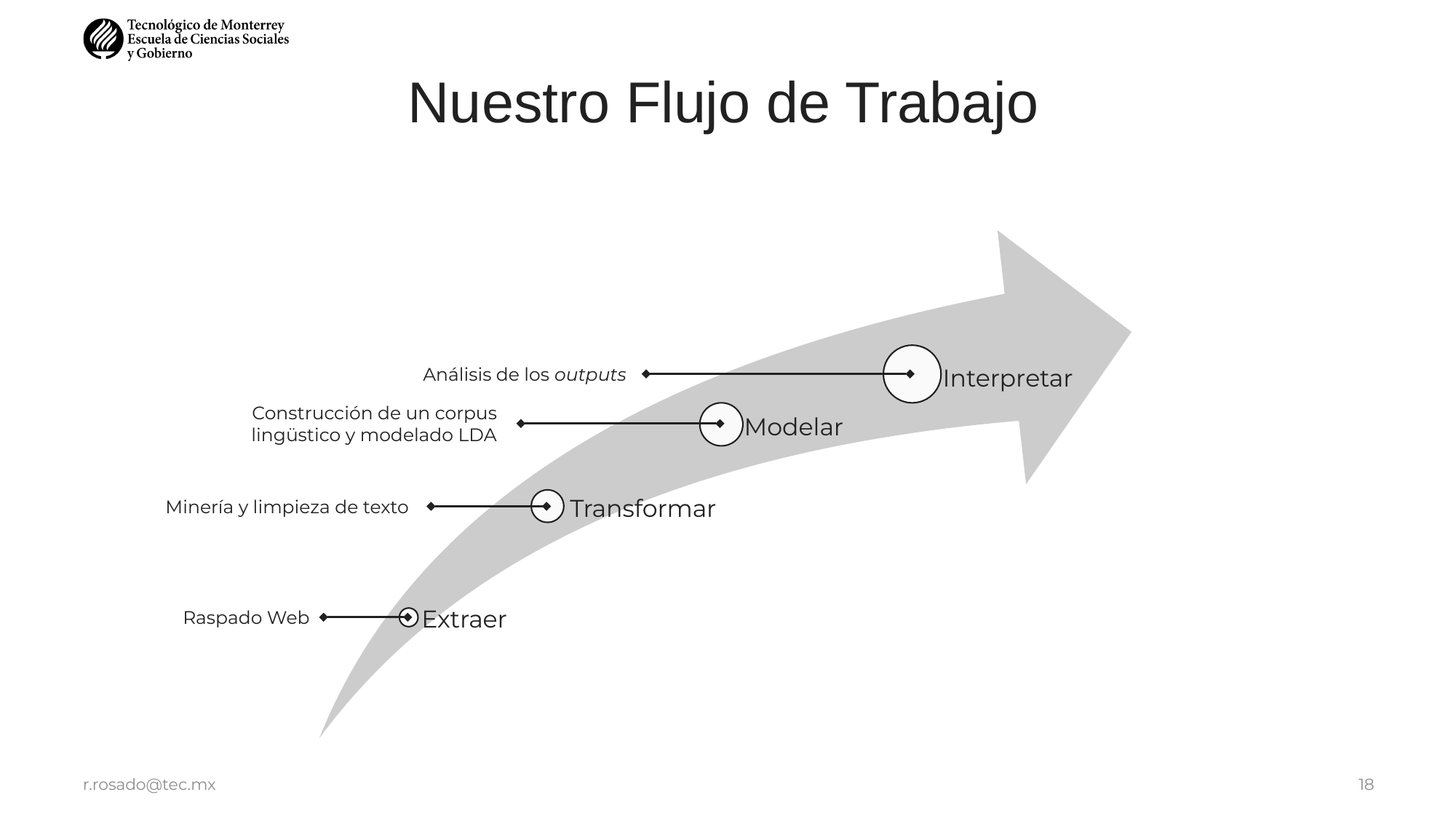

# Nuestro Flujo de Trabajo
Extraer
Transformar
Modelar
Interpretar
Análisis de los outputs
Construcción de un corpus lingüstico y modelado LDA
Minería y limpieza de texto
Raspado Web
r.rosado@tec.mx
18